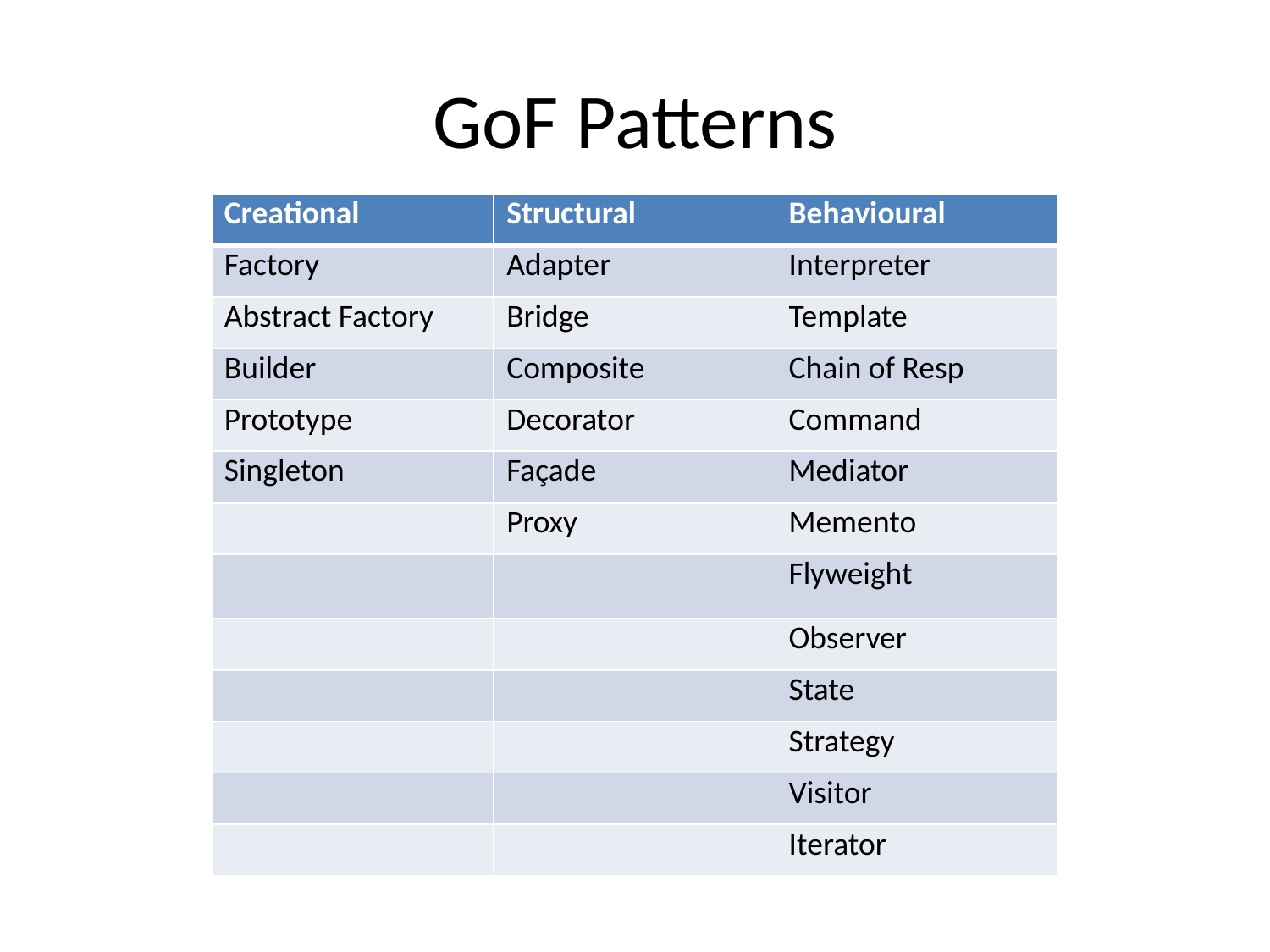

# GoF Patterns
| Creational | Structural | Behavioural |
| --- | --- | --- |
| Factory | Adapter | Interpreter |
| Abstract Factory | Bridge | Template |
| Builder | Composite | Chain of Resp |
| Prototype | Decorator | Command |
| Singleton | Façade | Mediator |
|  | Proxy | Memento |
|  |  | Flyweight |
|  |  | Observer |
|  |  | State |
|  |  | Strategy |
|  |  | Visitor |
|  |  | Iterator |